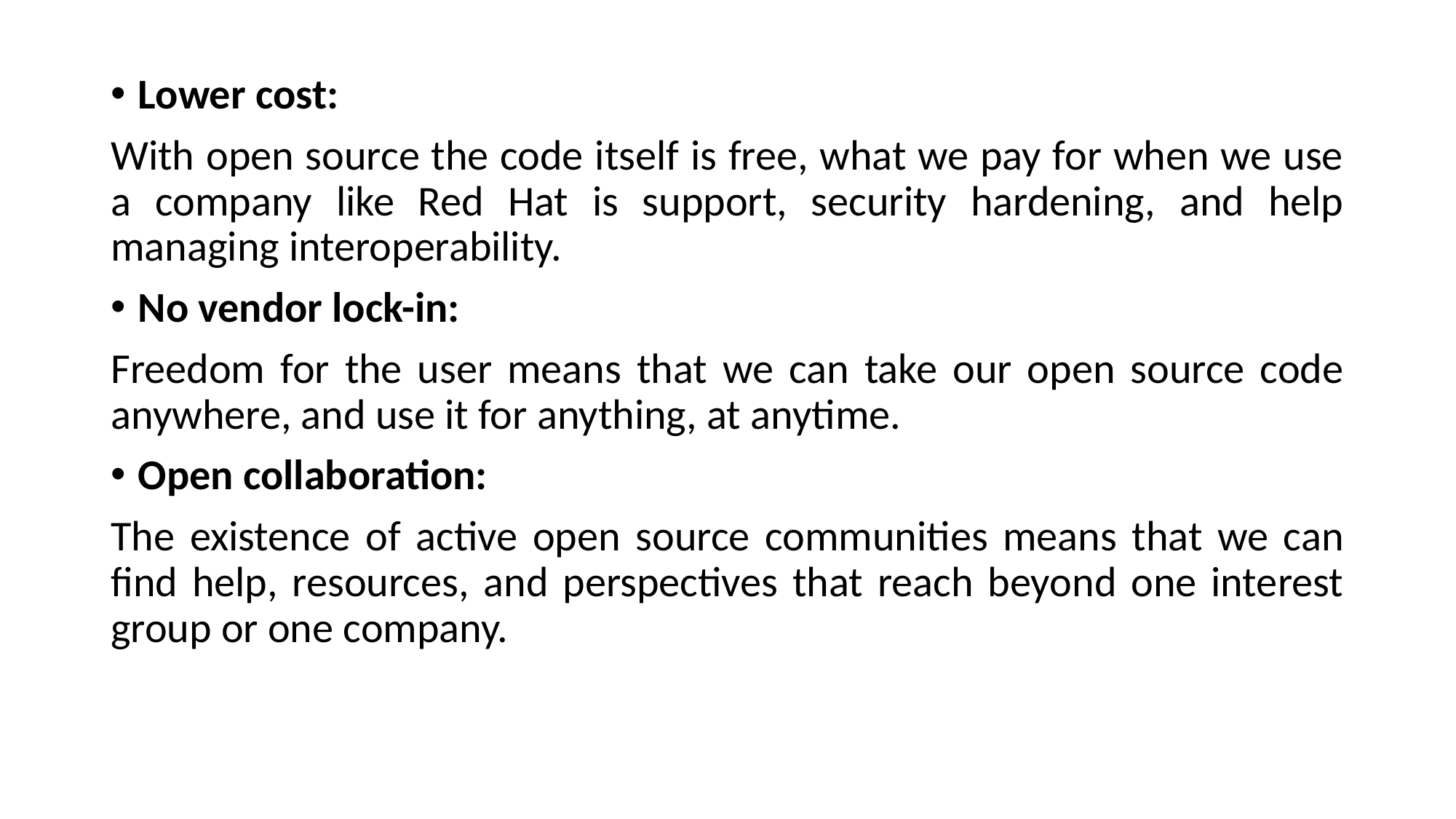

Lower cost:
With open source the code itself is free, what we pay for when we use a company like Red Hat is support, security hardening, and help managing interoperability.
No vendor lock-in:
Freedom for the user means that we can take our open source code anywhere, and use it for anything, at anytime.
Open collaboration:
The existence of active open source communities means that we can find help, resources, and perspectives that reach beyond one interest group or one company.